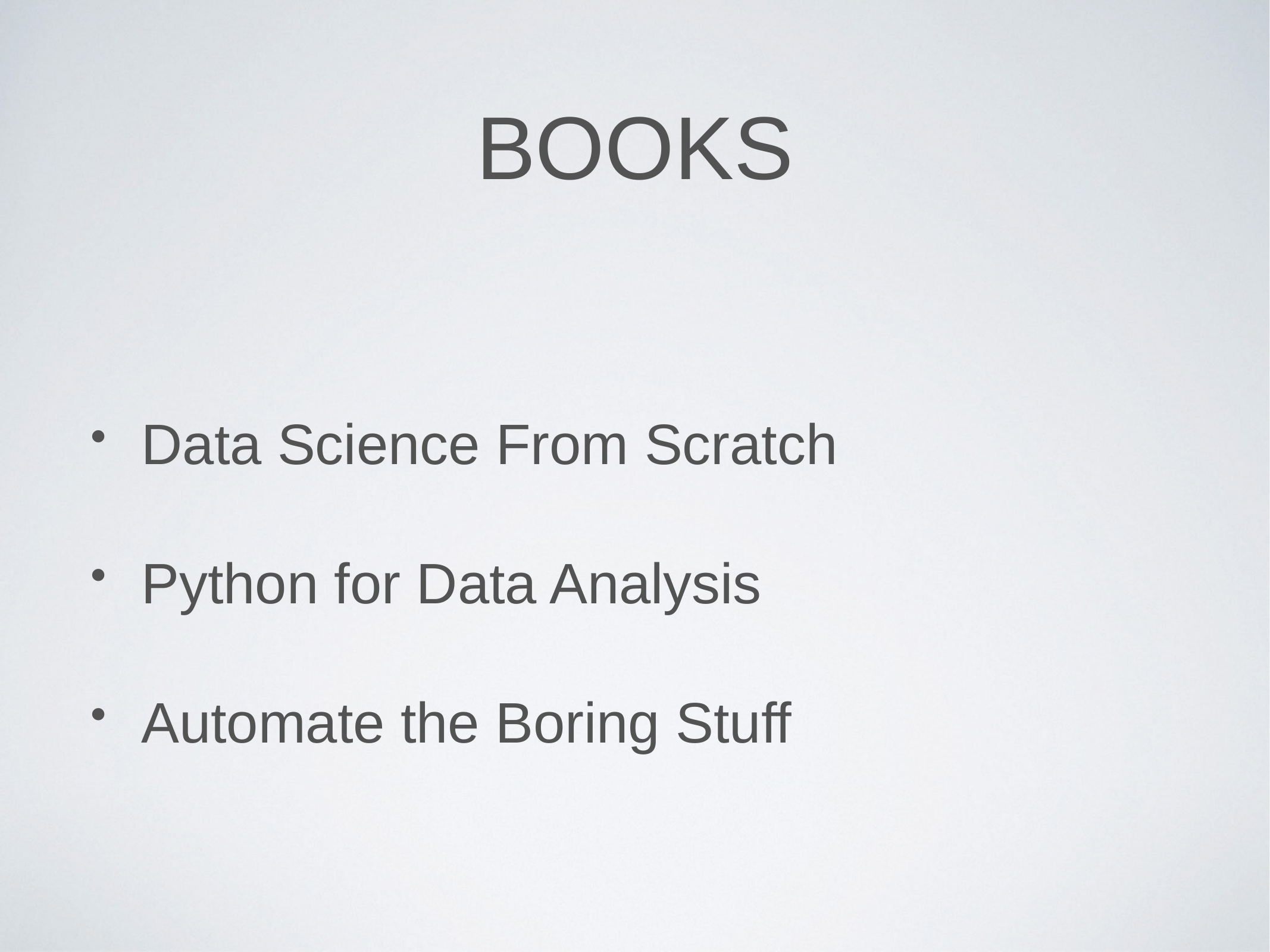

# Books
Data Science From Scratch
Python for Data Analysis
Automate the Boring Stuff